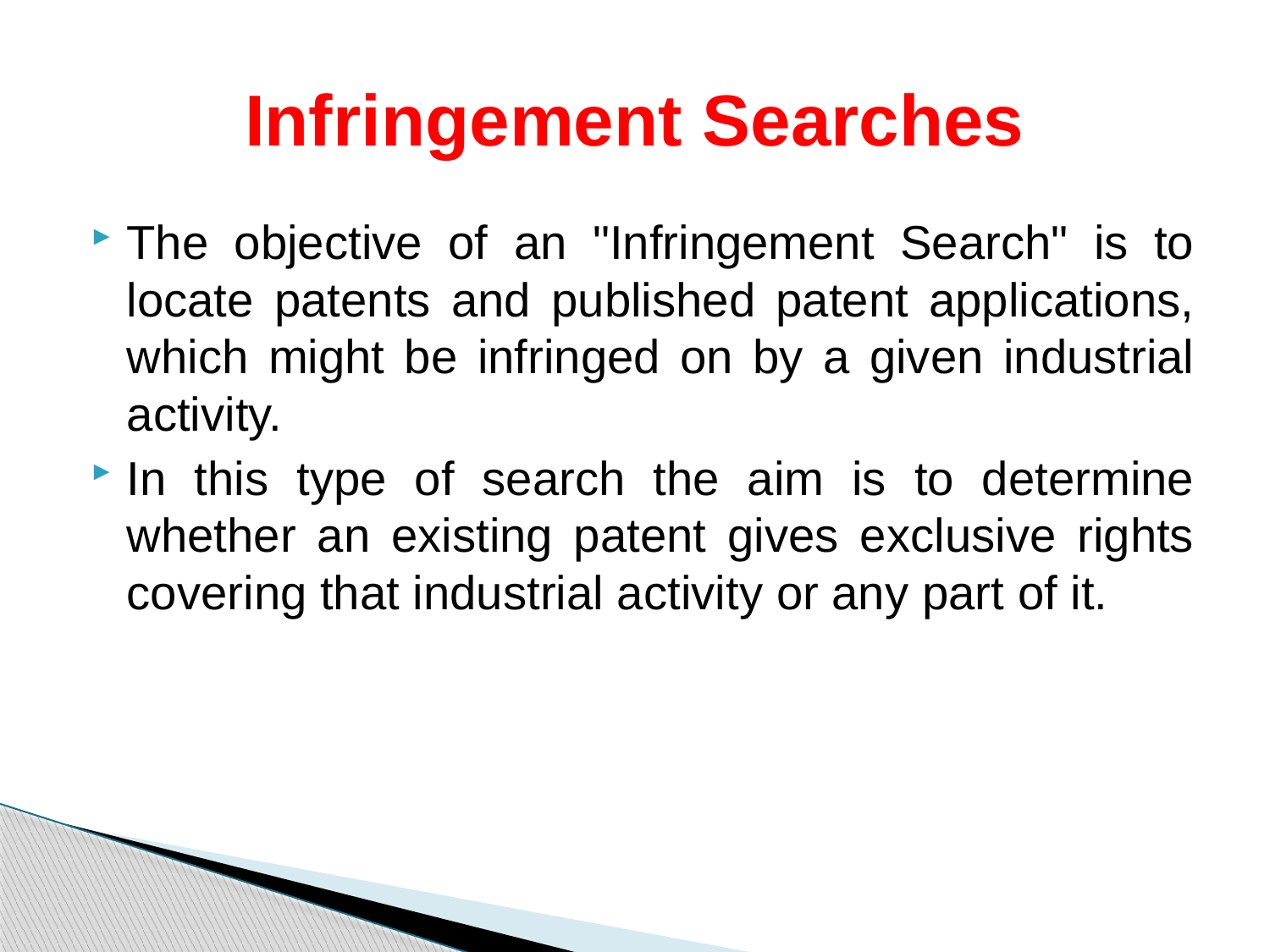

# Infringement Searches
The objective of an "Infringement Search" is to locate patents and published patent applications, which might be infringed on by a given industrial activity.
In this type of search the aim is to determine whether an existing patent gives exclusive rights covering that industrial activity or any part of it.